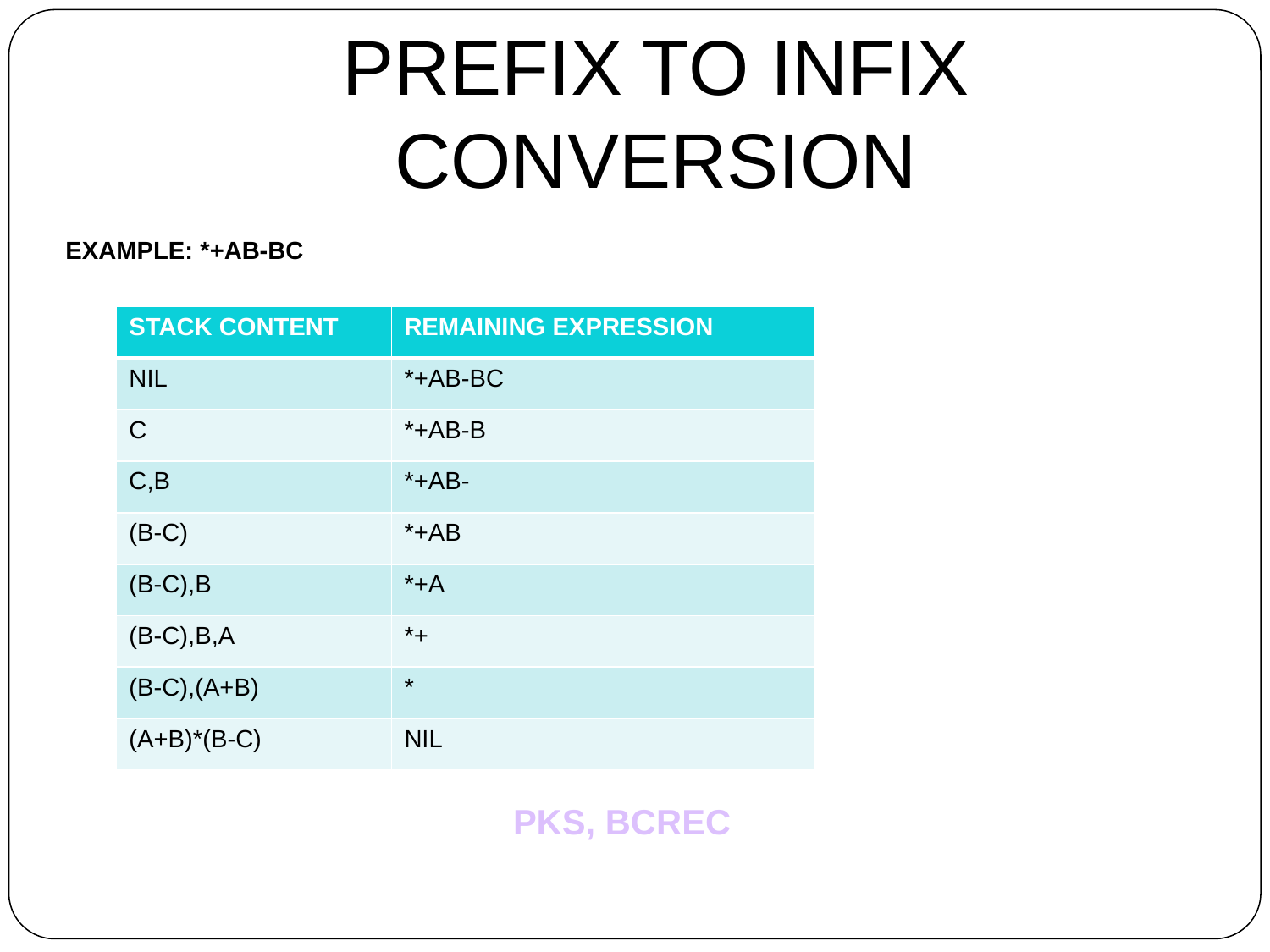

PREFIX TO INFIX CONVERSION
EXAMPLE: *+AB-BC

| STACK CONTENT | REMAINING EXPRESSION |
| --- | --- |
| NIL | \*+AB-BC |
| C | \*+AB-B |
| C,B | \*+AB- |
| (B-C) | \*+AB |
| (B-C),B | \*+A |
| (B-C),B,A | \*+ |
| (B-C),(A+B) | \* |
| (A+B)\*(B-C) | NIL |